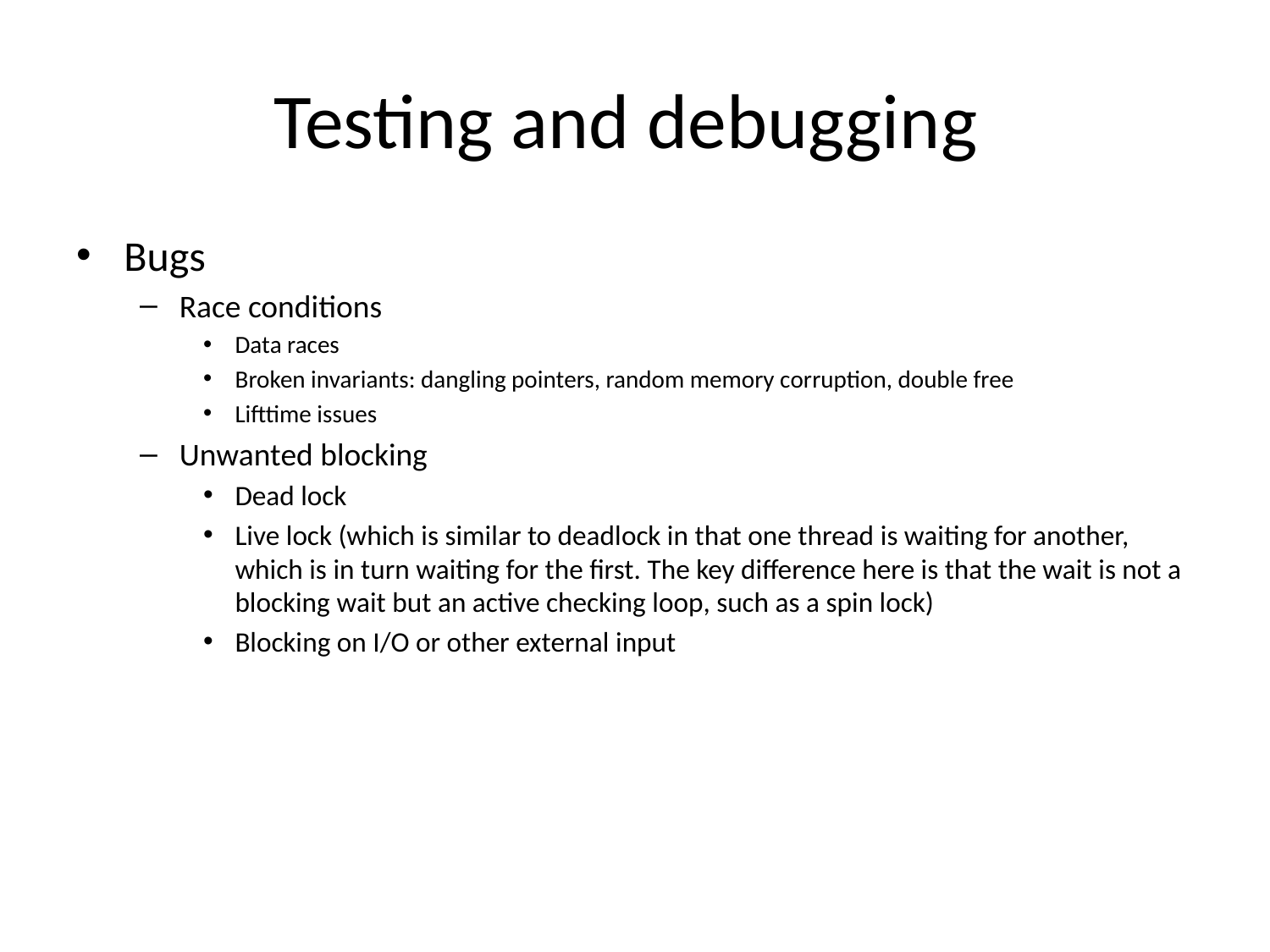

# Testing and debugging
Bugs
Race conditions
Data races
Broken invariants: dangling pointers, random memory corruption, double free
Lifttime issues
Unwanted blocking
Dead lock
Live lock (which is similar to deadlock in that one thread is waiting for another, which is in turn waiting for the first. The key difference here is that the wait is not a blocking wait but an active checking loop, such as a spin lock)
Blocking on I/O or other external input